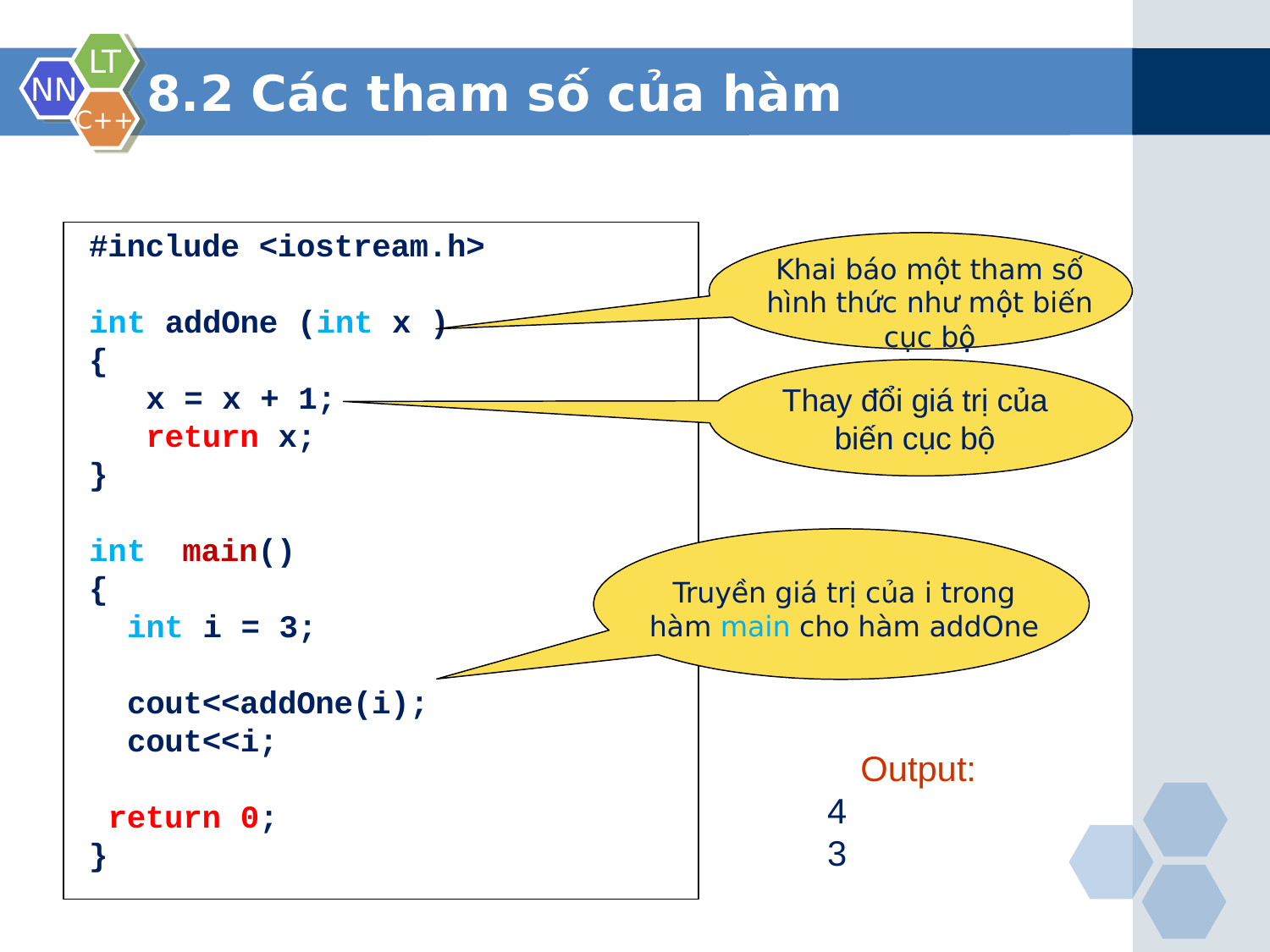

8.2 Các tham số của hàm

#include <iostream.h>

Khai báo một tham số hình thức như một biến cục bộ
int addOne (int x )
{
x = x + 1;
return x;
}
Thay đổi giá trị của biến cục bộ
int  main()
{
int i = 3;

Truyền giá trị của i trong hàm main cho hàm addOne
cout<<addOne(i);
cout<<i;
Output:
4
3
return 0;
}